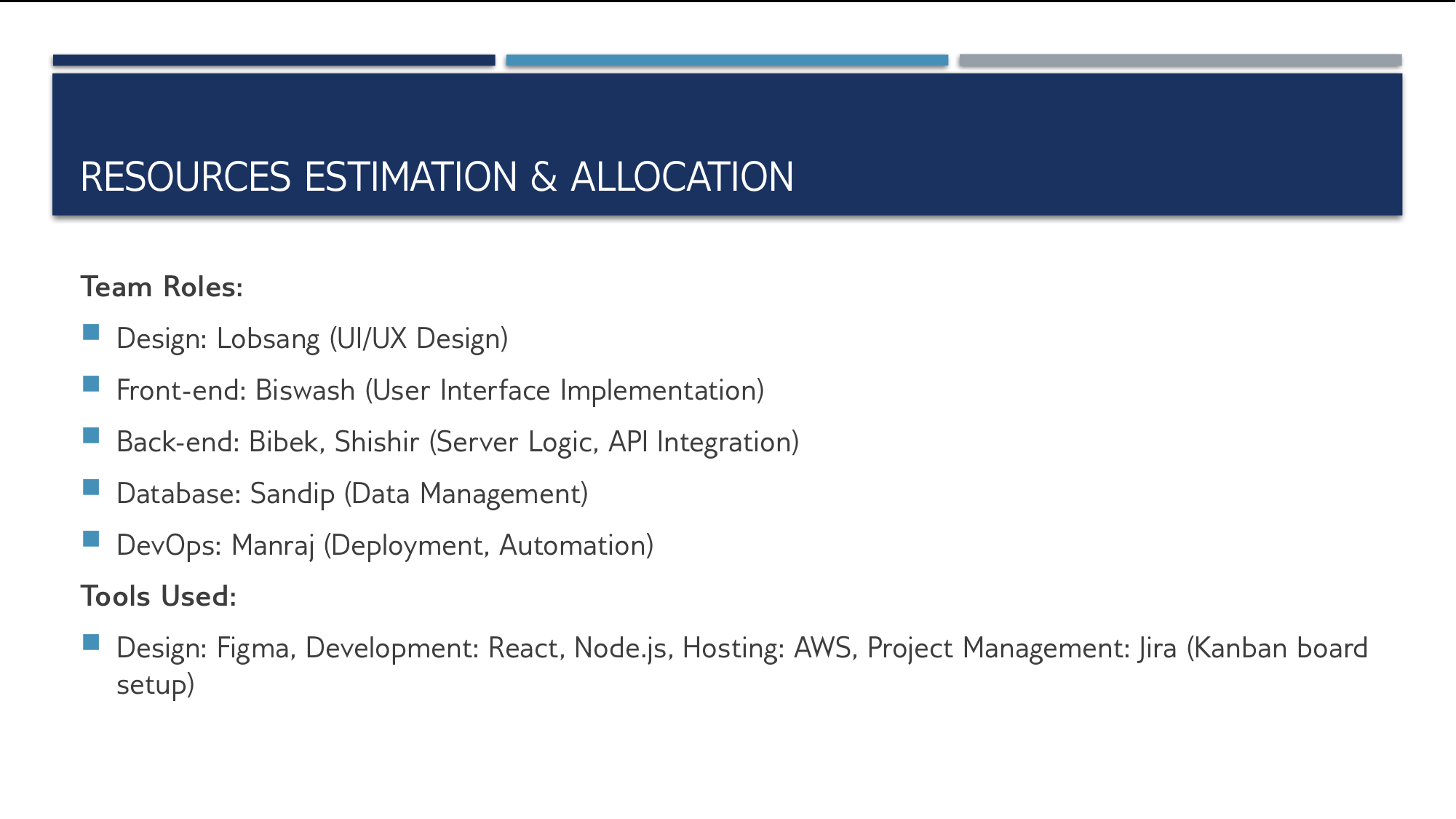

# Resources estimation & allocation

Team Roles:
Design: Lobsang (UI/UX Design)
Front-end: Biswash (User Interface Implementation)
Back-end: Bibek, Shishir (Server Logic, API Integration)
Database: Sandip (Data Management)
DevOps: Manraj (Deployment, Automation)
Tools Used:
Design: Figma, Development: React, Node.js, Hosting: AWS, Project Management: Jira (Kanban board setup)